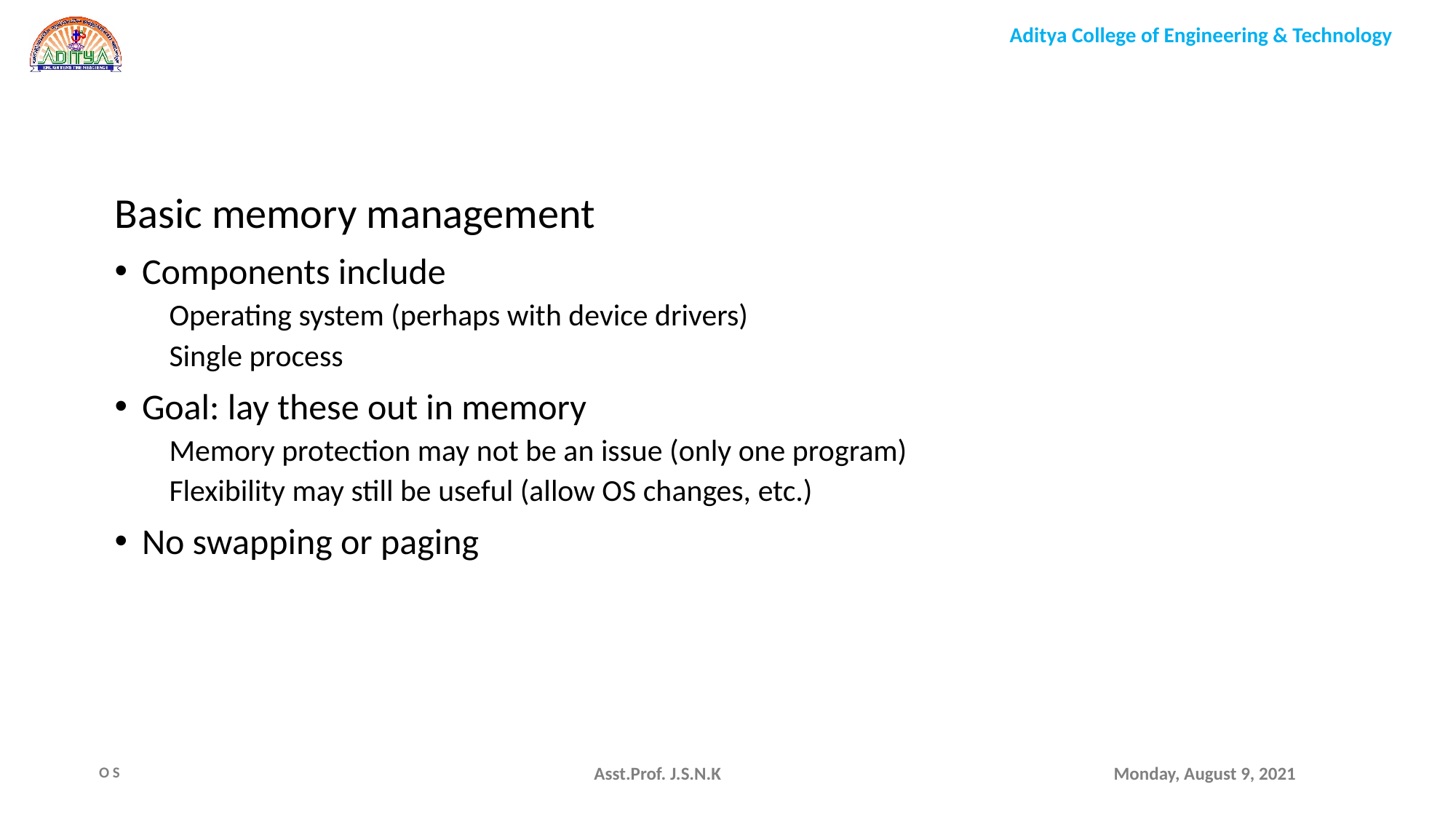

Basic memory management
Components include
Operating system (perhaps with device drivers)
Single process
Goal: lay these out in memory
Memory protection may not be an issue (only one program)
Flexibility may still be useful (allow OS changes, etc.)
No swapping or paging

Asst.Prof. J.S.N.K
Monday, August 9, 2021